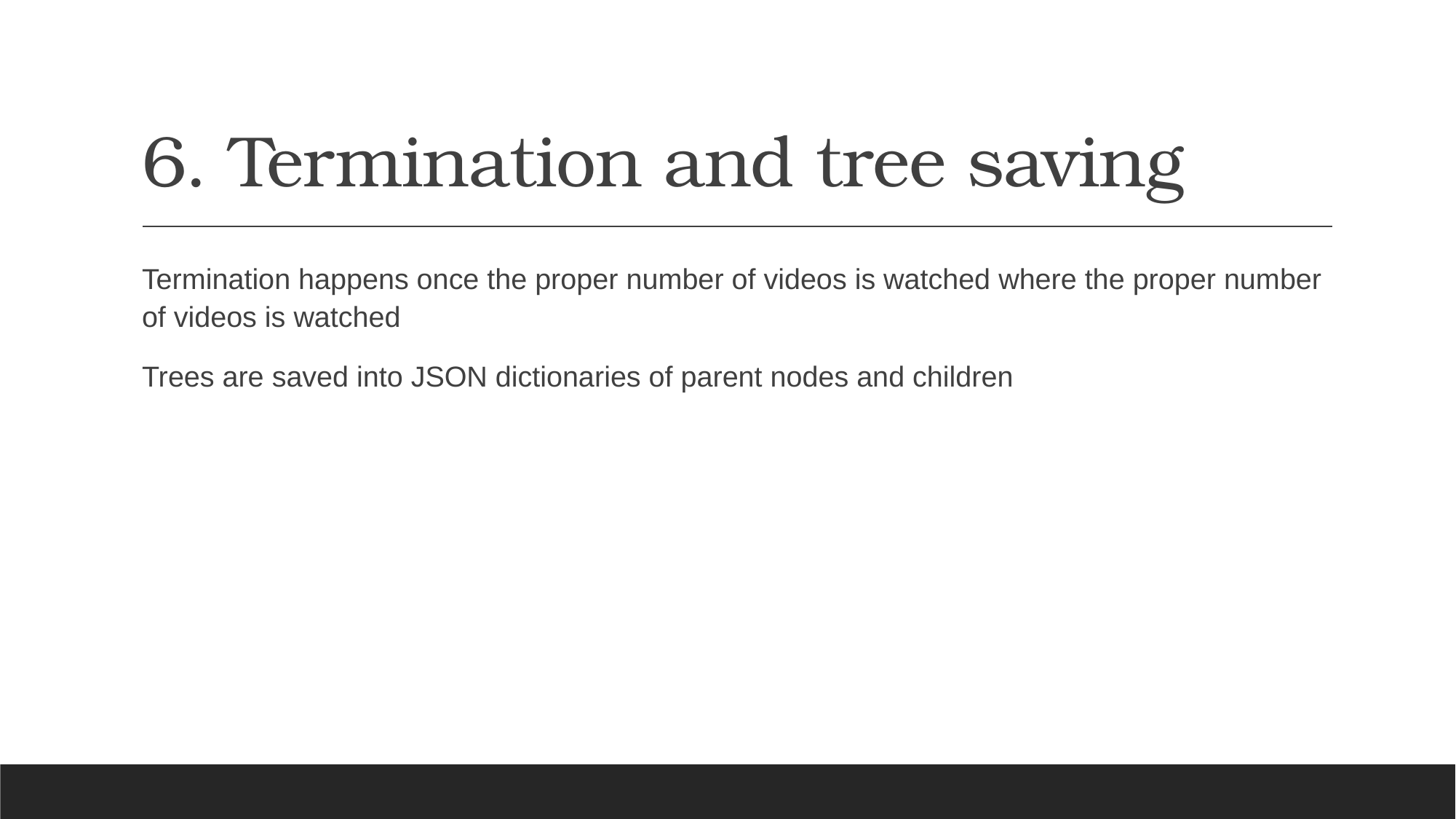

# 6. Termination and tree saving
Termination happens once the proper number of videos is watched where the proper number of videos is watched
Trees are saved into JSON dictionaries of parent nodes and children